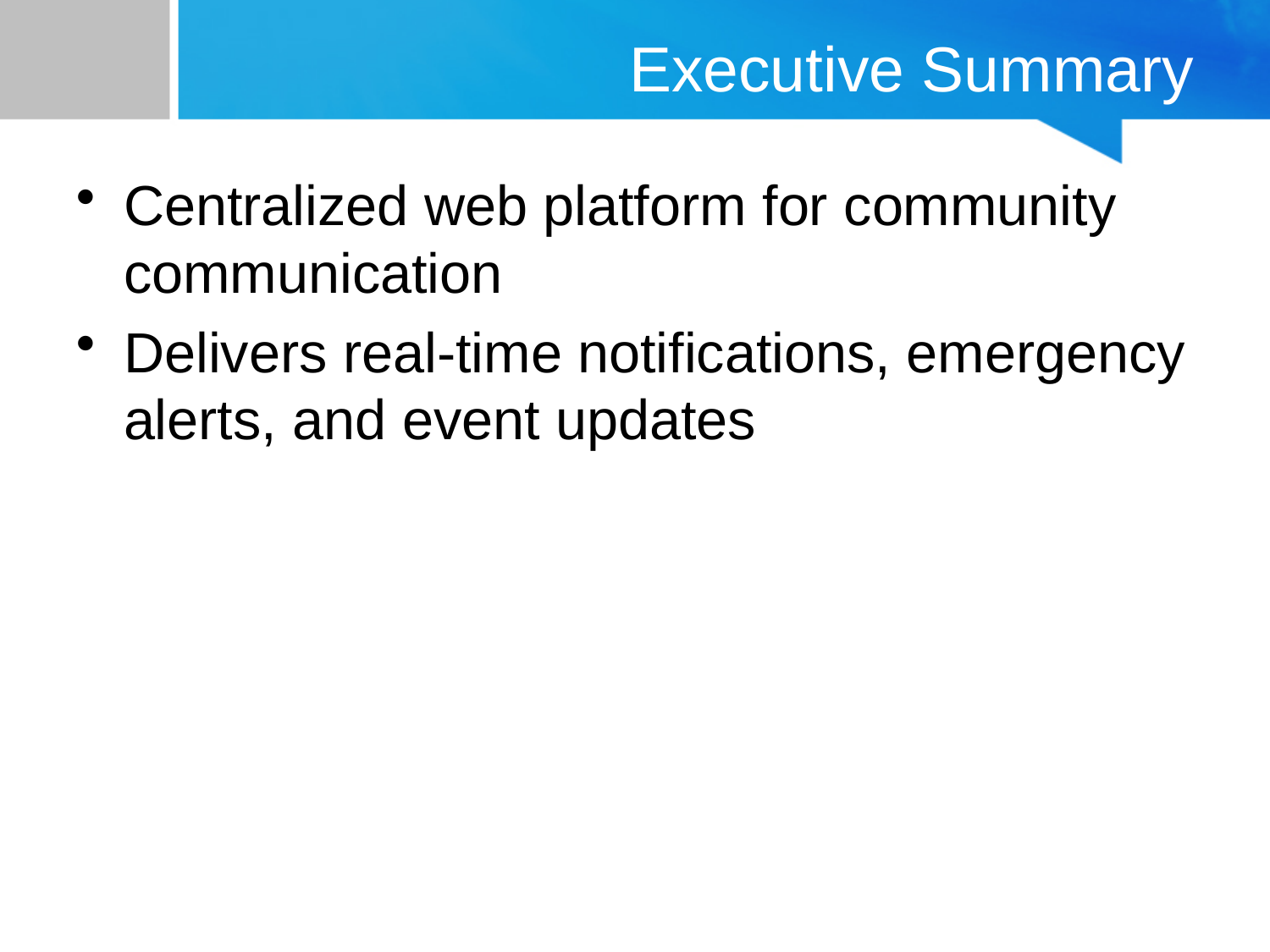

# Executive Summary
Centralized web platform for community communication
Delivers real-time notifications, emergency alerts, and event updates